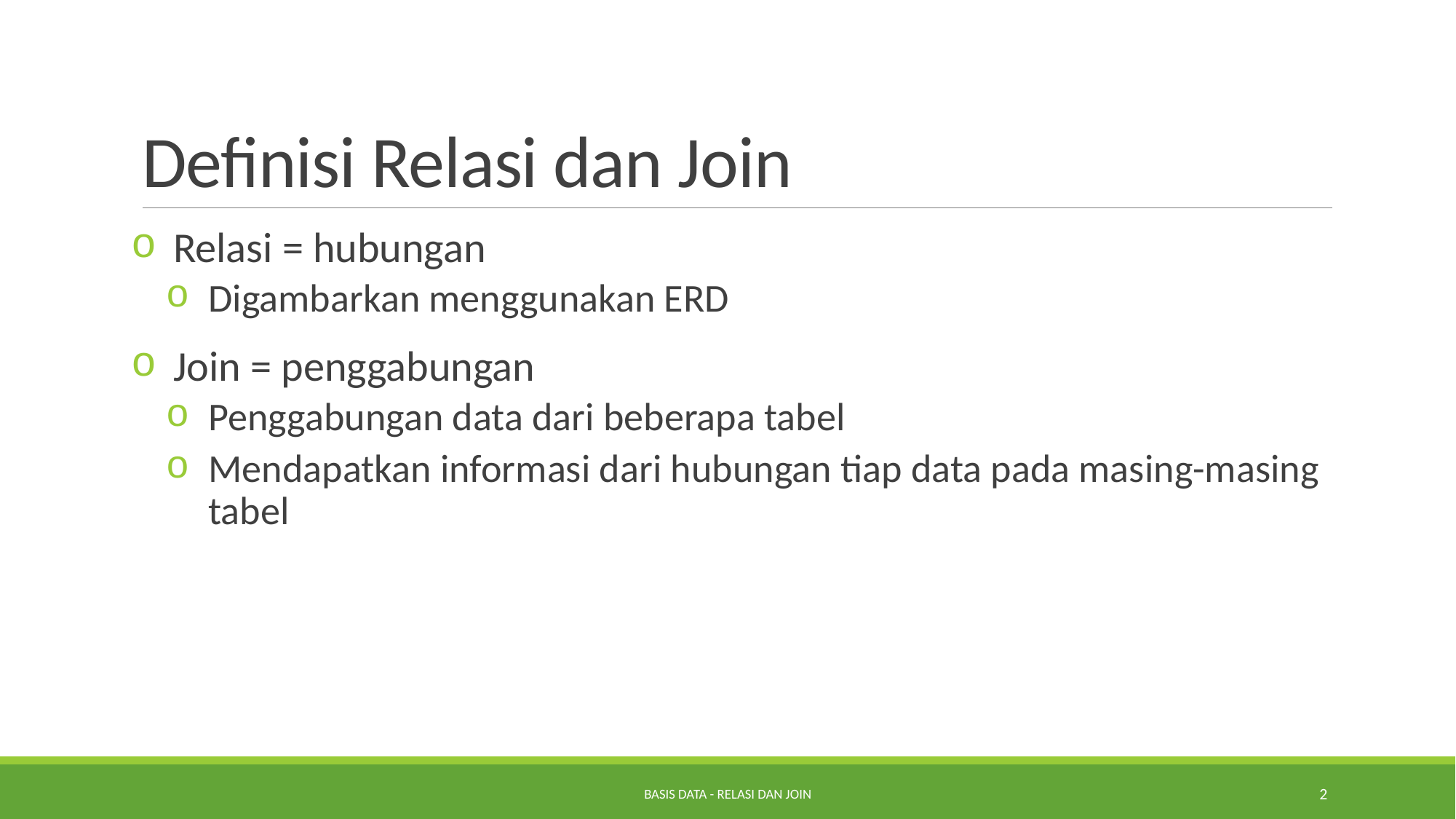

# Definisi Relasi dan Join
Relasi = hubungan
Digambarkan menggunakan ERD
Join = penggabungan
Penggabungan data dari beberapa tabel
Mendapatkan informasi dari hubungan tiap data pada masing-masing tabel
Basis Data - Relasi dan Join
2